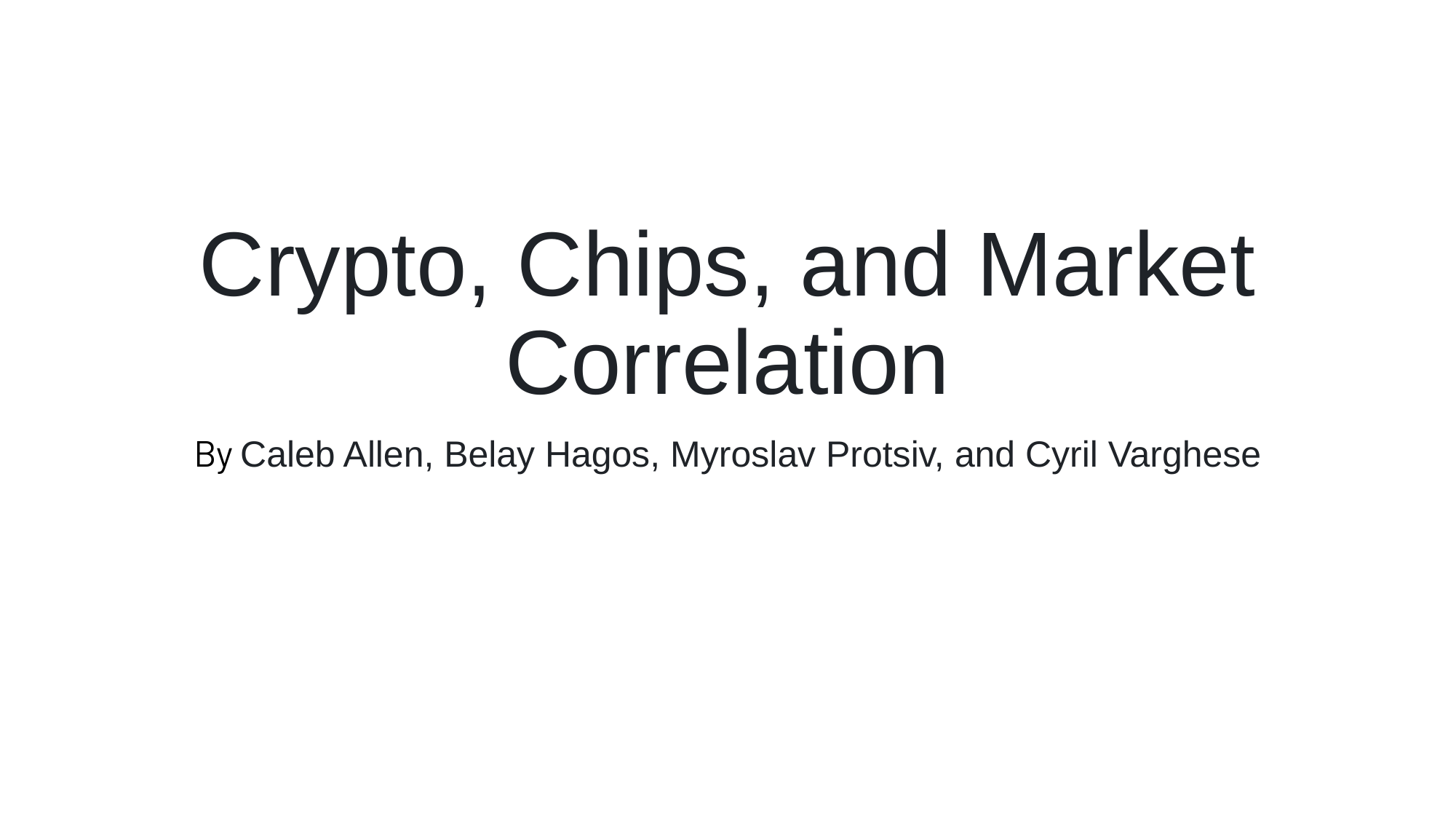

# Crypto, Chips, and Market Correlation
By Caleb Allen, Belay Hagos, Myroslav Protsiv, and Cyril Varghese